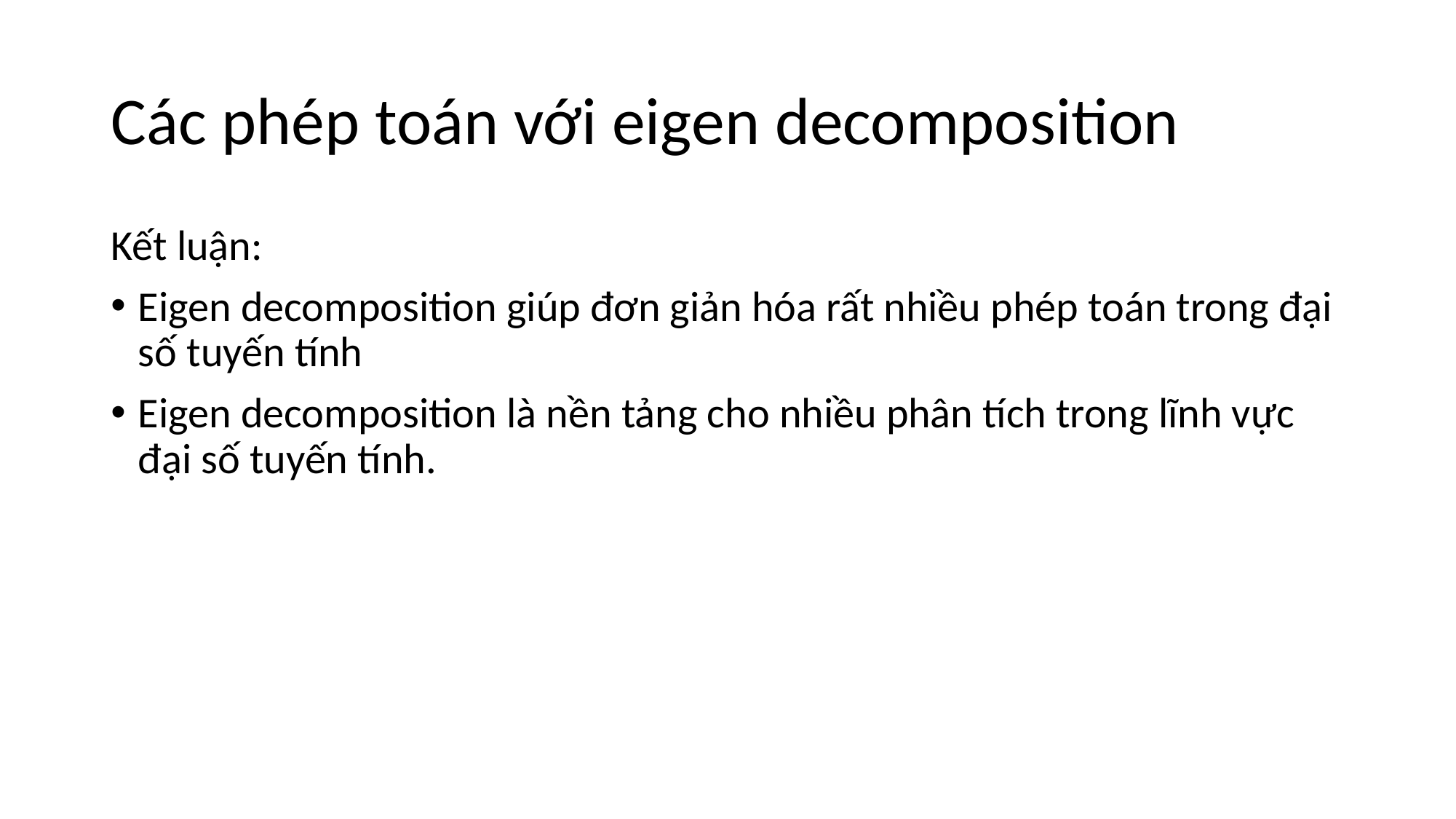

# Các phép toán với eigen decomposition
Kết luận:
Eigen decomposition giúp đơn giản hóa rất nhiều phép toán trong đại số tuyến tính
Eigen decomposition là nền tảng cho nhiều phân tích trong lĩnh vực đại số tuyến tính.